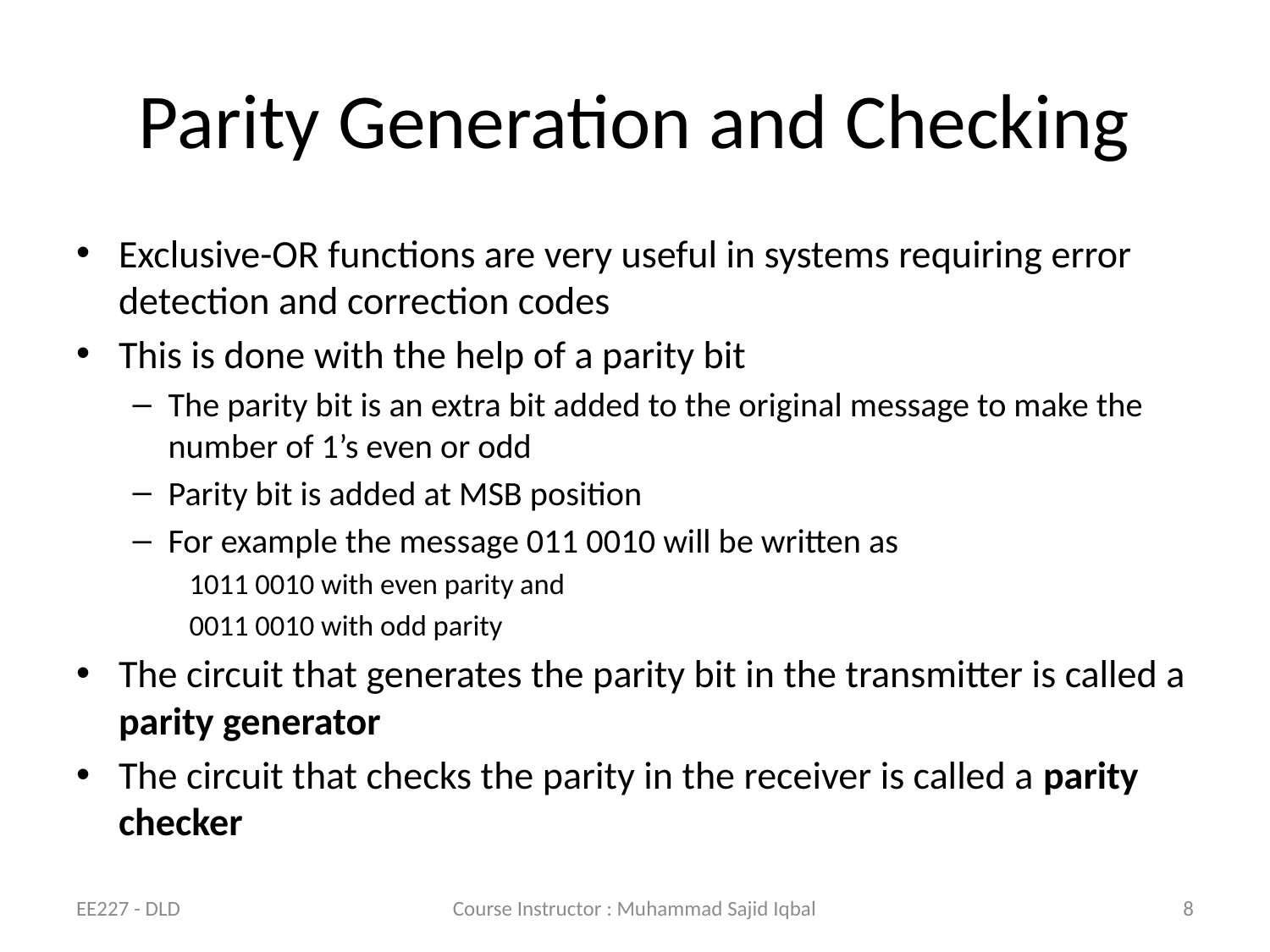

# Parity Generation and Checking
Exclusive-OR functions are very useful in systems requiring error detection and correction codes
This is done with the help of a parity bit
The parity bit is an extra bit added to the original message to make the number of 1’s even or odd
Parity bit is added at MSB position
For example the message 011 0010 will be written as
1011 0010 with even parity and
0011 0010 with odd parity
The circuit that generates the parity bit in the transmitter is called a parity generator
The circuit that checks the parity in the receiver is called a parity checker
EE227 - DLD
Course Instructor : Muhammad Sajid Iqbal
8